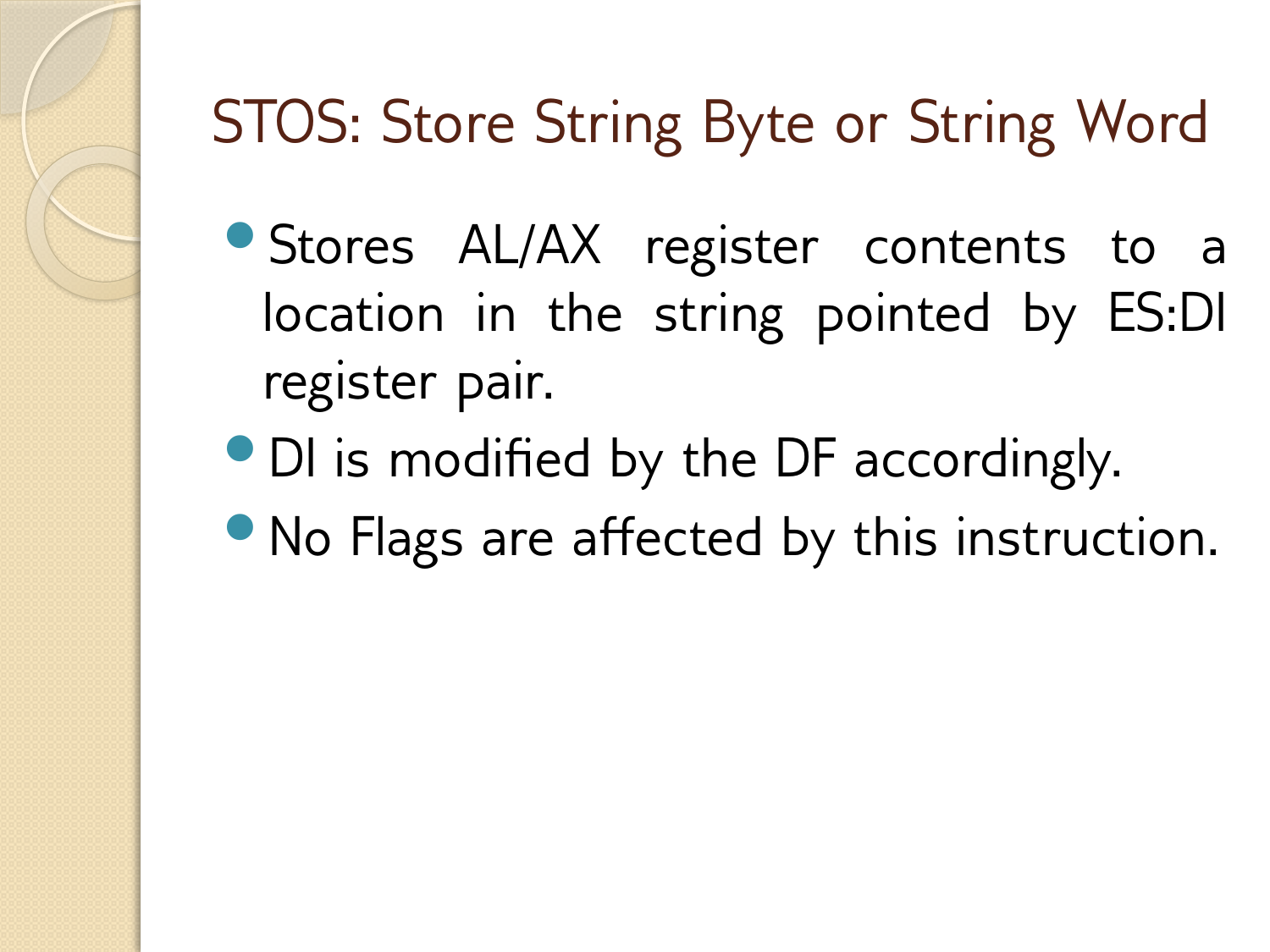

# STOS: Store String Byte or String Word
Stores AL/AX register contents to a location in the string pointed by ES:DI register pair.
DI is modified by the DF accordingly.
No Flags are affected by this instruction.